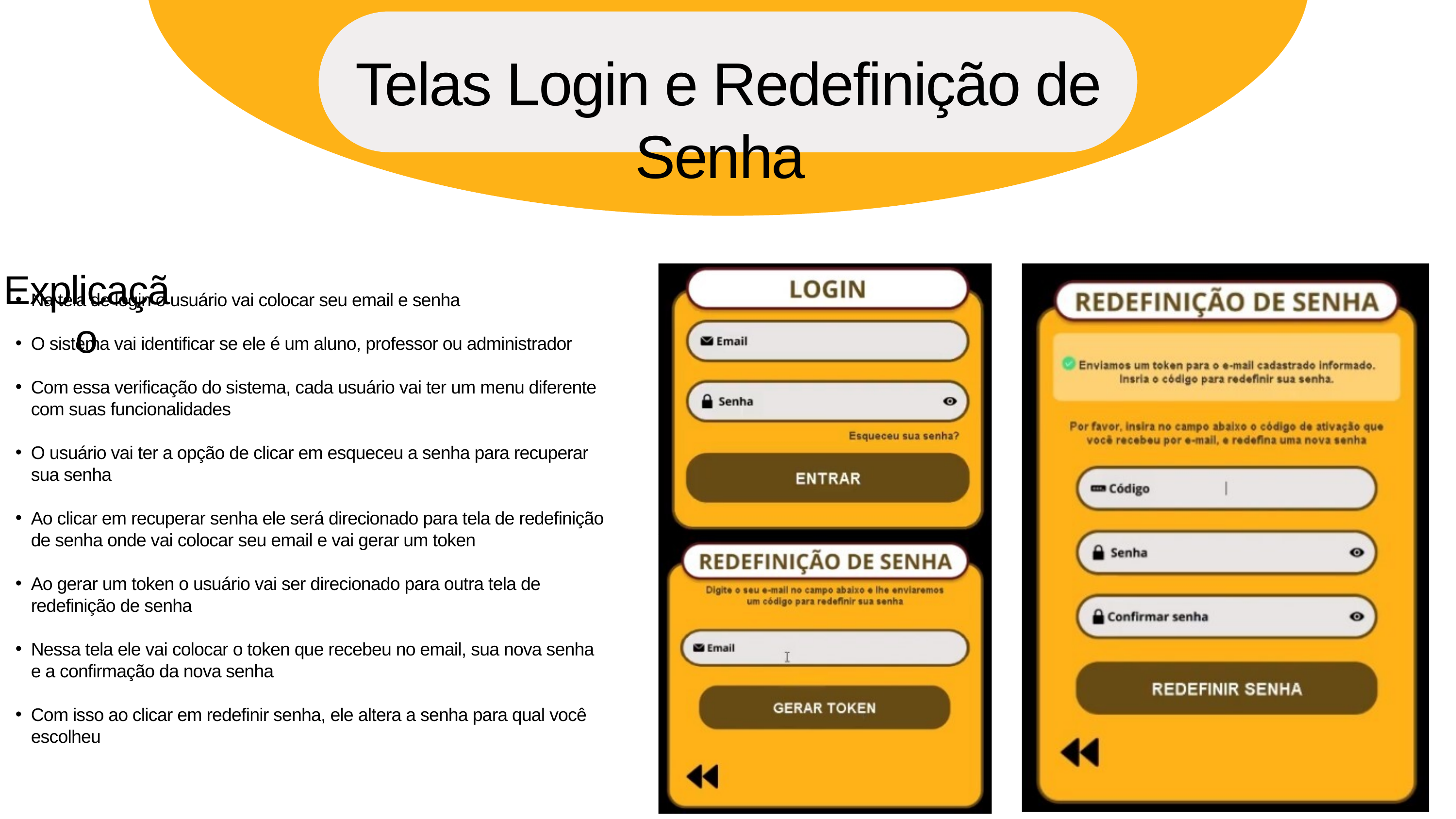

Telas Login e Redefinição de Senha
  Explicação

Na tela de login o usuário vai colocar seu email e senha

O sistema vai identificar se ele é um aluno, professor ou administrador

Com essa verificação do sistema, cada usuário vai ter um menu diferente com suas funcionalidades

O usuário vai ter a opção de clicar em esqueceu a senha para recuperar sua senha

Ao clicar em recuperar senha ele será direcionado para tela de redefinição de senha onde vai colocar seu email e vai gerar um token

Ao gerar um token o usuário vai ser direcionado para outra tela de redefinição de senha

Nessa tela ele vai colocar o token que recebeu no email, sua nova senha e a confirmação da nova senha

Com isso ao clicar em redefinir senha, ele altera a senha para qual você escolheu